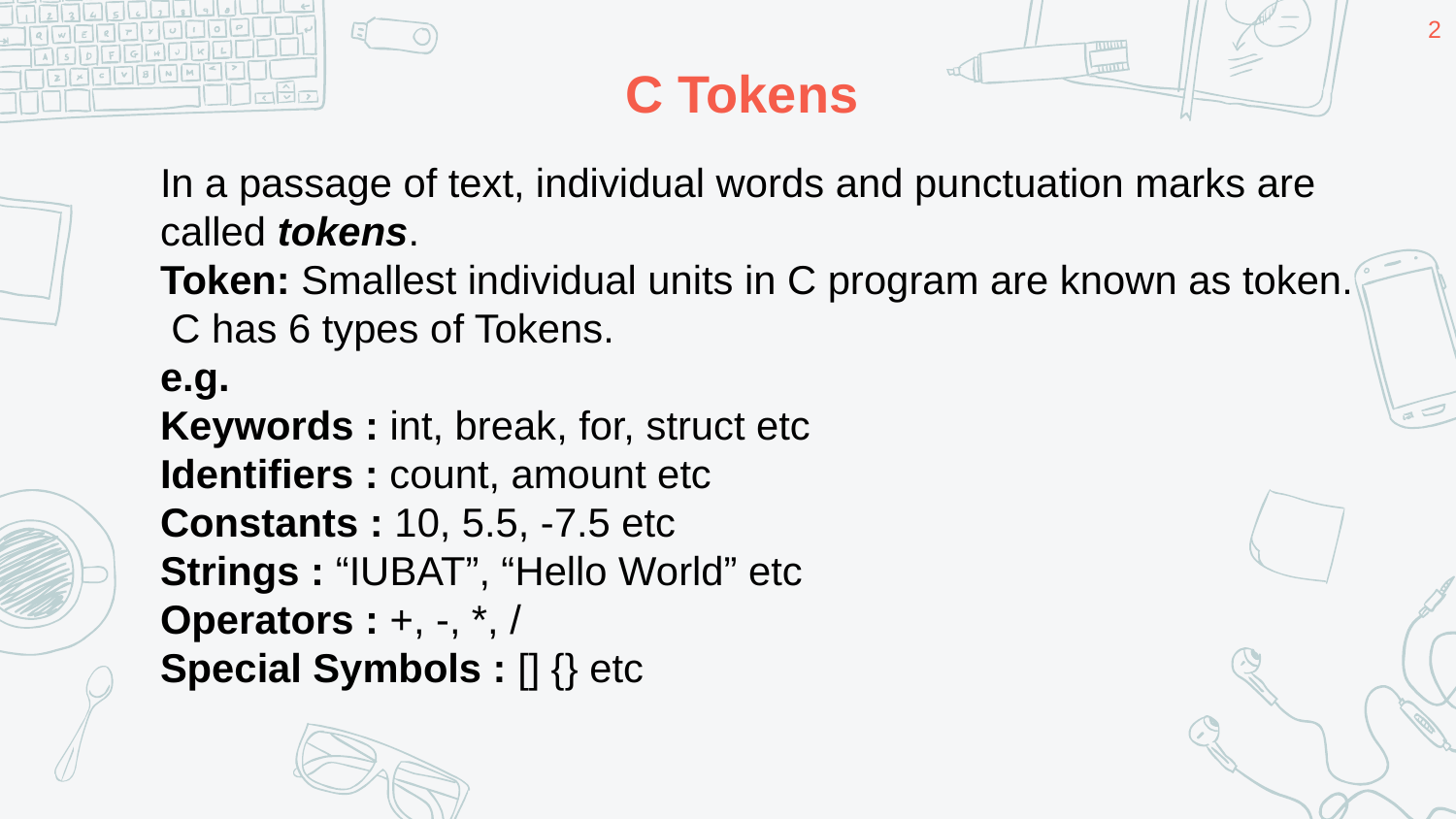

2
# C Tokens
In a passage of text, individual words and punctuation marks are called tokens.
Token: Smallest individual units in C program are known as token.
 C has 6 types of Tokens.
e.g.
Keywords : int, break, for, struct etc
Identifiers : count, amount etc
Constants : 10, 5.5, -7.5 etc
Strings : “IUBAT”, “Hello World” etc
Operators : +, -, *, /
Special Symbols : [] {} etc